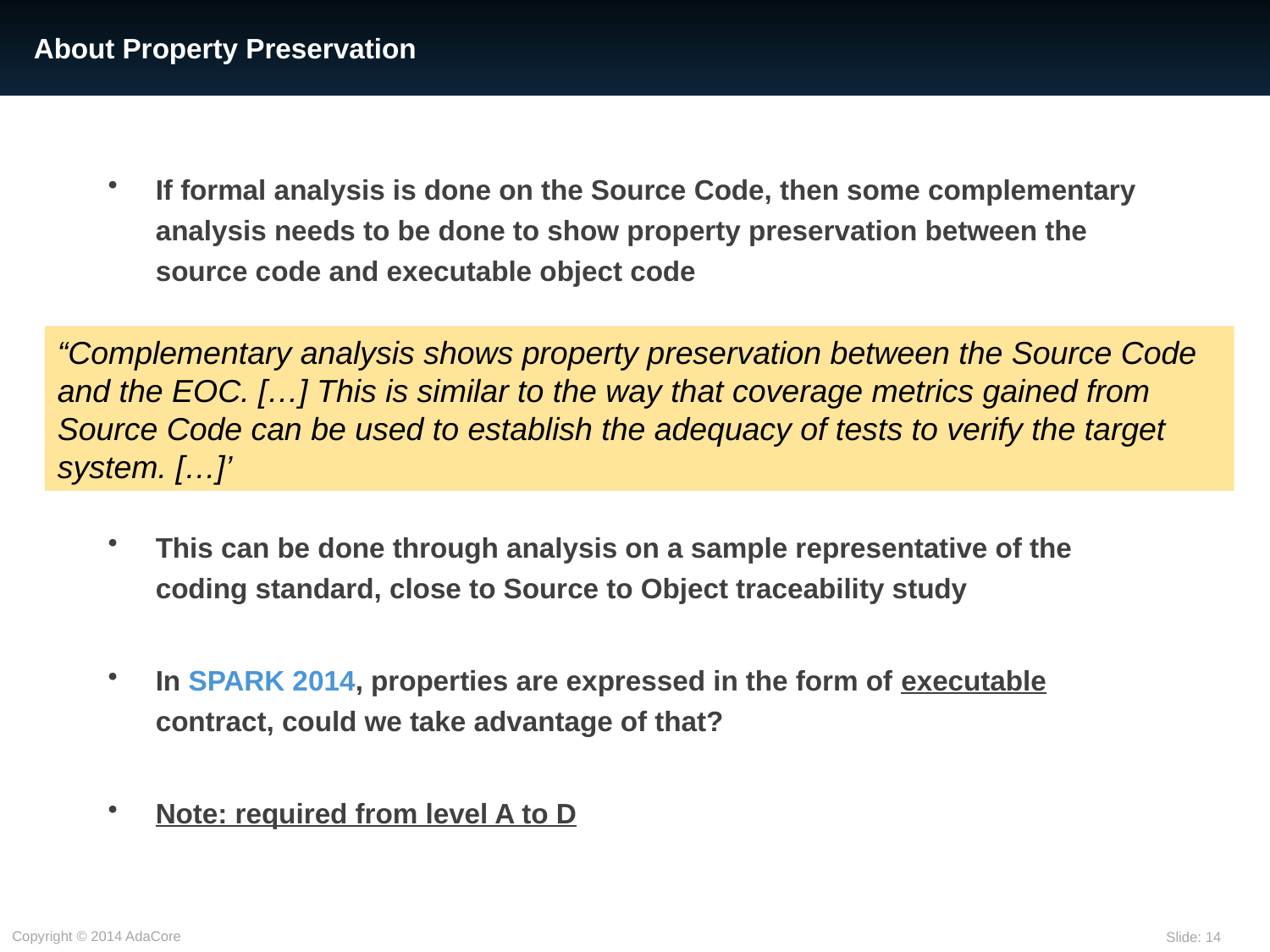

# About Property Preservation
If formal analysis is done on the Source Code, then some complementary analysis needs to be done to show property preservation between the source code and executable object code

This can be done through analysis on a sample representative of the coding standard, close to Source to Object traceability study

In SPARK 2014, properties are expressed in the form of executable contract, could we take advantage of that?

Note: required from level A to D
“Complementary analysis shows property preservation between the Source Code and the EOC. […] This is similar to the way that coverage metrics gained from Source Code can be used to establish the adequacy of tests to verify the target system. […]’